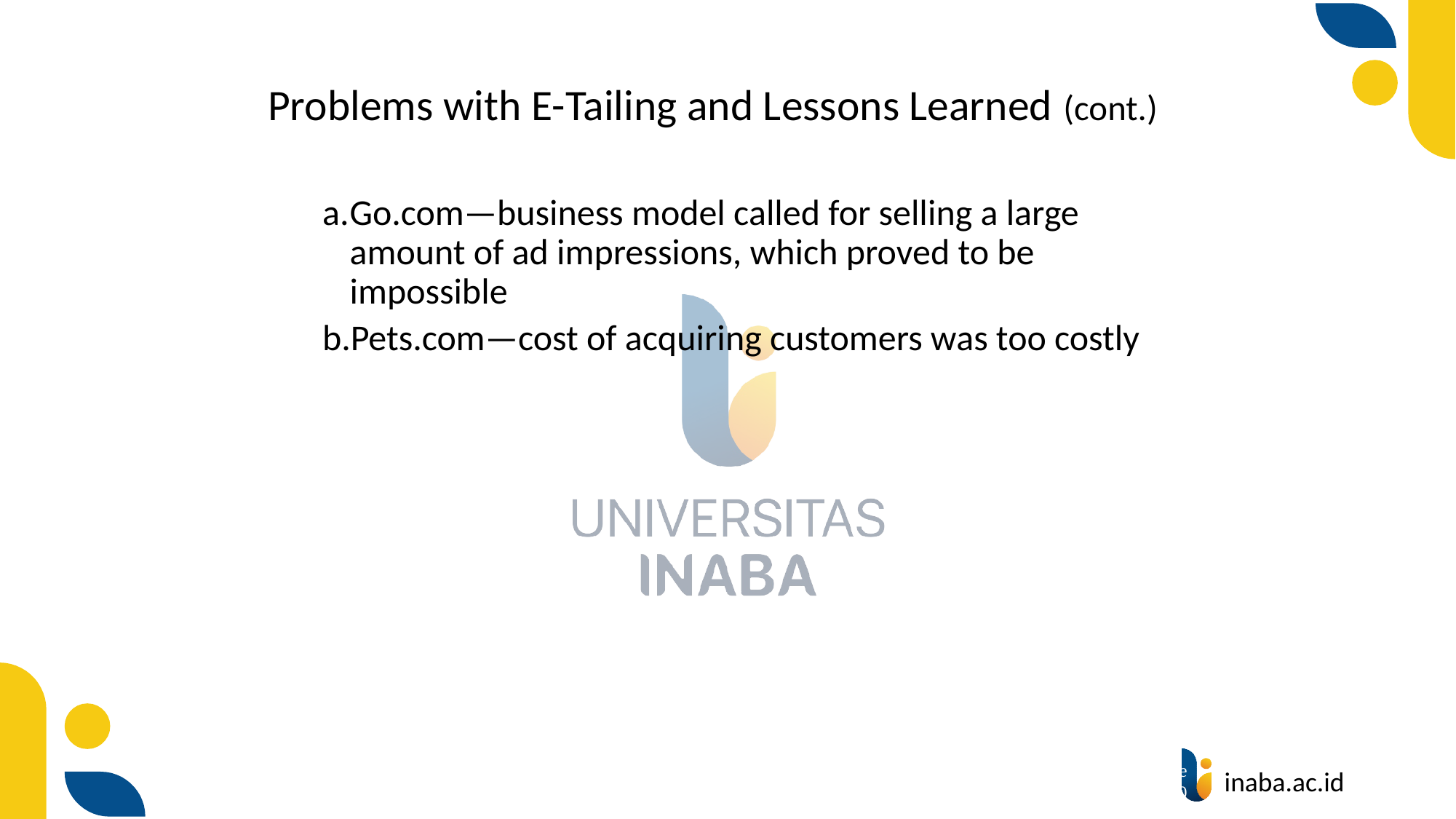

# Problems with E-Tailing and Lessons Learned (cont.)
Go.com—business model called for selling a large amount of ad impressions, which proved to be impossible
Pets.com—cost of acquiring customers was too costly

105
© Prentice Hall 2020